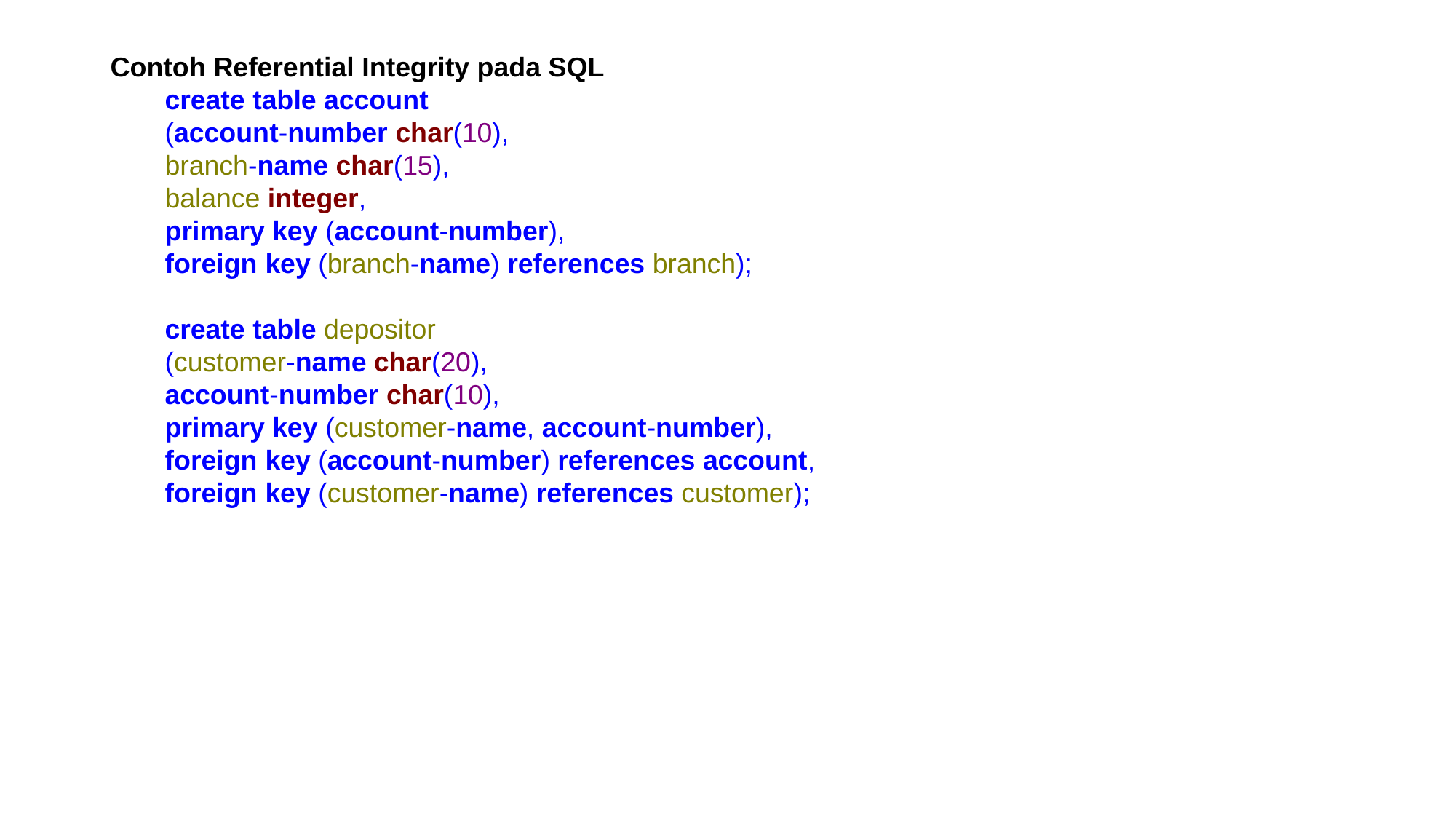

Contoh Referential Integrity pada SQL
create table account
(account-number char(10),
branch-name char(15),
balance integer,
primary key (account-number),
foreign key (branch-name) references branch);

create table depositor
(customer-name char(20),
account-number char(10),
primary key (customer-name, account-number),
foreign key (account-number) references account,
foreign key (customer-name) references customer);